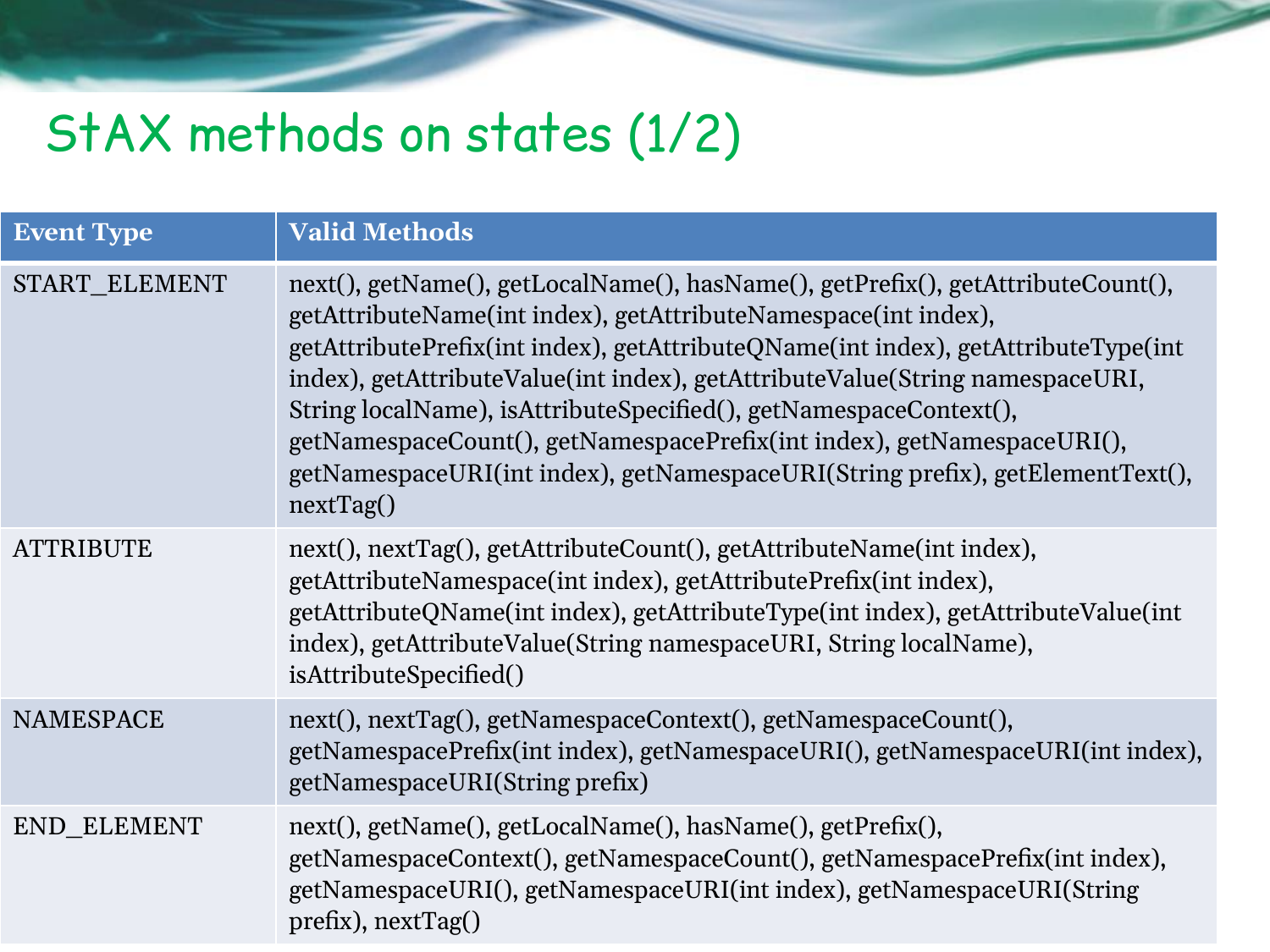

# StAX methods on states (1/2)
| Event Type | Valid Methods |
| --- | --- |
| START\_ELEMENT | next(), getName(), getLocalName(), hasName(), getPrefix(), getAttributeCount(), getAttributeName(int index), getAttributeNamespace(int index), getAttributePrefix(int index), getAttributeQName(int index), getAttributeType(int index), getAttributeValue(int index), getAttributeValue(String namespaceURI, String localName), isAttributeSpecified(), getNamespaceContext(), getNamespaceCount(), getNamespacePrefix(int index), getNamespaceURI(), getNamespaceURI(int index), getNamespaceURI(String prefix), getElementText(), nextTag() |
| ATTRIBUTE | next(), nextTag(), getAttributeCount(), getAttributeName(int index), getAttributeNamespace(int index), getAttributePrefix(int index), getAttributeQName(int index), getAttributeType(int index), getAttributeValue(int index), getAttributeValue(String namespaceURI, String localName), isAttributeSpecified() |
| NAMESPACE | next(), nextTag(), getNamespaceContext(), getNamespaceCount(), getNamespacePrefix(int index), getNamespaceURI(), getNamespaceURI(int index), getNamespaceURI(String prefix) |
| END\_ELEMENT | next(), getName(), getLocalName(), hasName(), getPrefix(), getNamespaceContext(), getNamespaceCount(), getNamespacePrefix(int index), getNamespaceURI(), getNamespaceURI(int index), getNamespaceURI(String prefix), nextTag() |
40